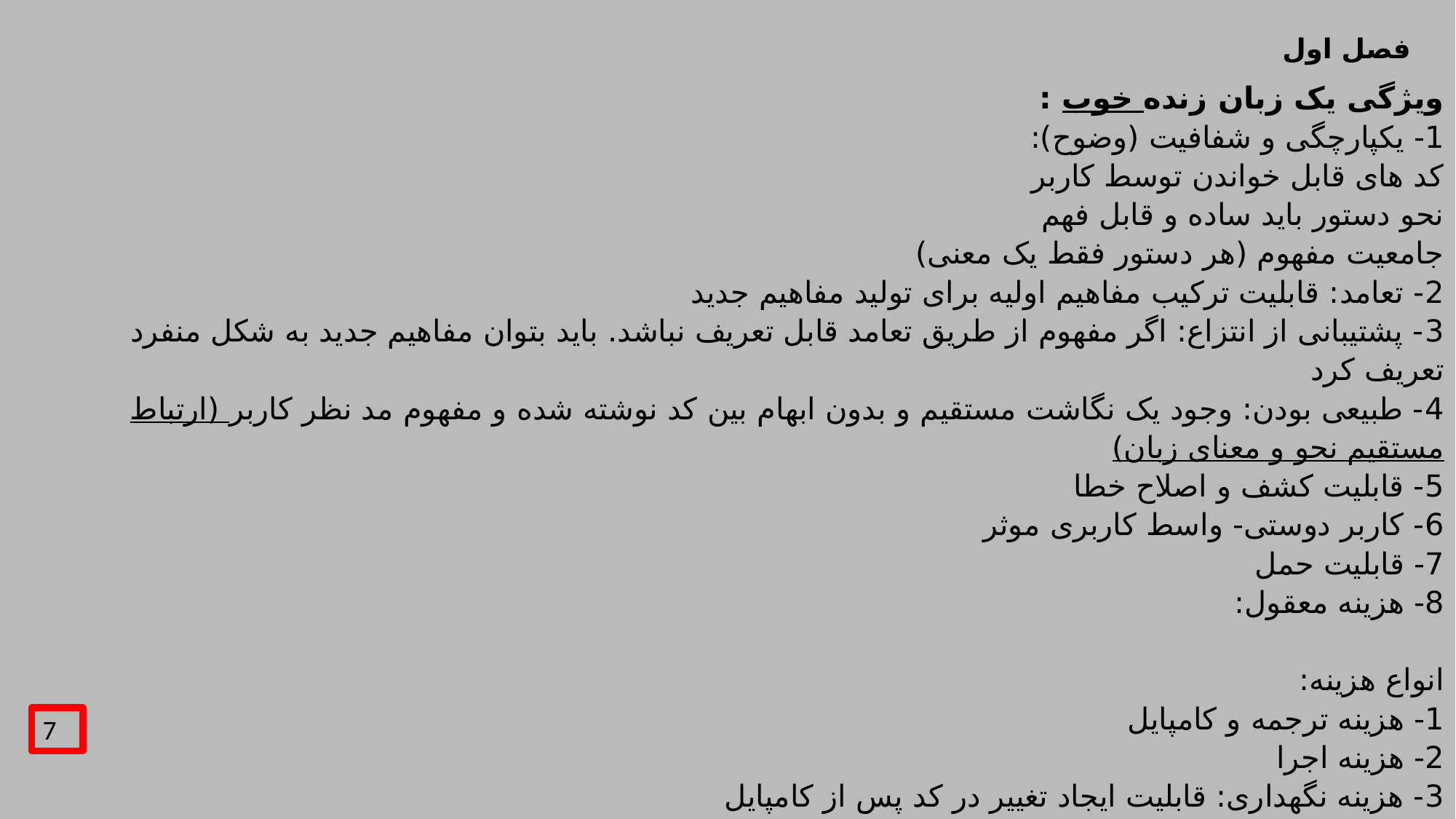

# فصل اول
ویژگی یک زبان زنده خوب :
1- یکپارچگی و شفافیت (وضوح):
کد های قابل خواندن توسط کاربر
نحو دستور باید ساده و قابل فهم
جامعیت مفهوم (هر دستور فقط یک معنی)
2- تعامد: قابلیت ترکیب مفاهیم اولیه برای تولید مفاهیم جدید
3- پشتیبانی از انتزاع: اگر مفهوم از طریق تعامد قابل تعریف نباشد. باید بتوان مفاهیم جدید به شکل منفرد تعریف کرد
4- طبیعی بودن: وجود یک نگاشت مستقیم و بدون ابهام بین کد نوشته شده و مفهوم مد نظر کاربر (ارتباط مستقیم نحو و معنای زبان)
5- قابلیت کشف و اصلاح خطا
6- کاربر دوستی- واسط کاربری موثر
7- قابلیت حمل
8- هزینه معقول:

انواع هزینه:
1- هزینه ترجمه و کامپایل
2- هزینه اجرا
3- هزینه نگهداری: قابلیت ایجاد تغییر در کد پس از کامپایل

7